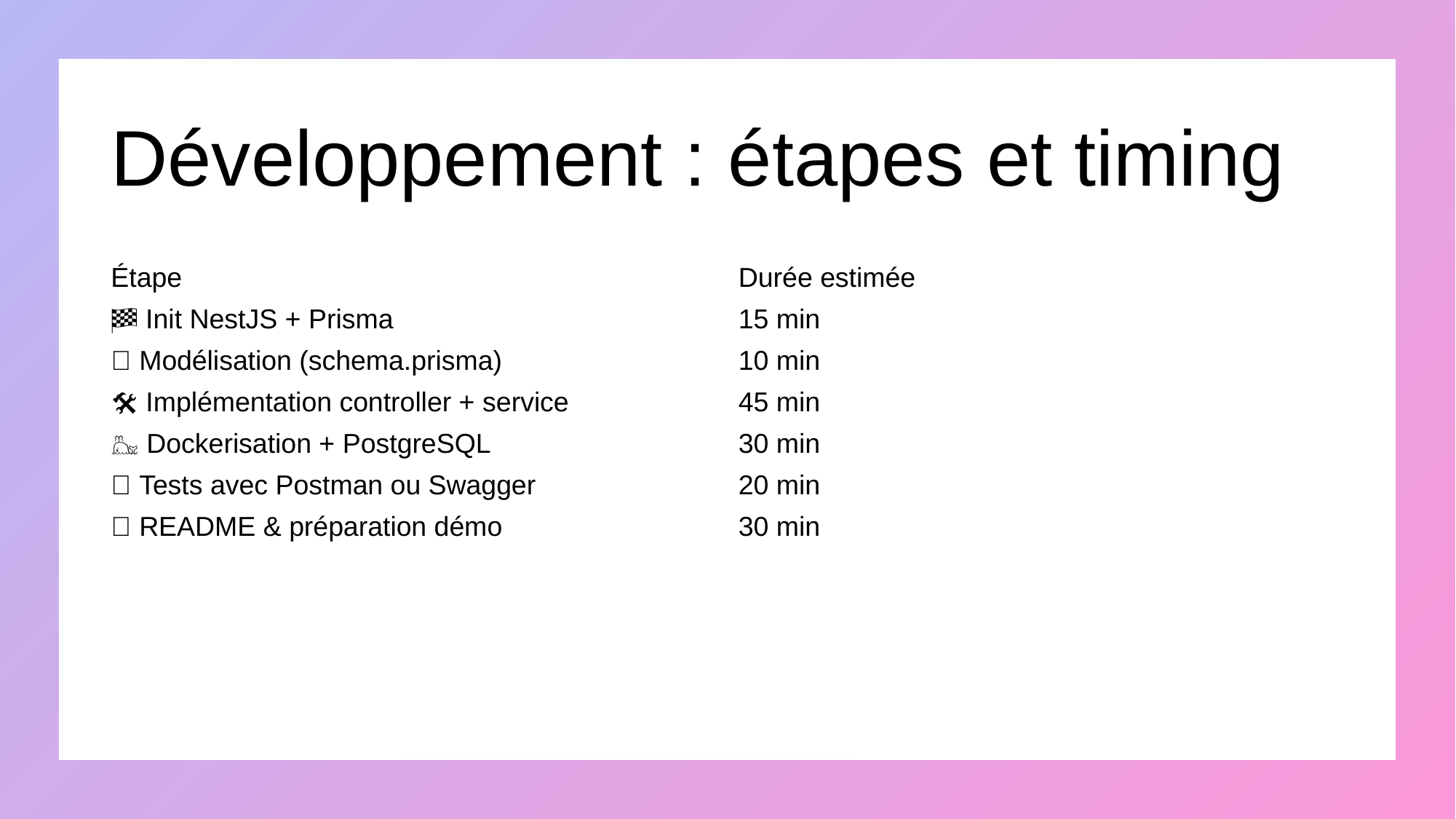

# Développement : étapes et timing
| Étape | Durée estimée |
| --- | --- |
| 🏁 Init NestJS + Prisma | 15 min |
| 🧩 Modélisation (schema.prisma) | 10 min |
| 🛠️ Implémentation controller + service | 45 min |
| 🐳 Dockerisation + PostgreSQL | 30 min |
| 🧪 Tests avec Postman ou Swagger | 20 min |
| 🧾 README & préparation démo | 30 min |